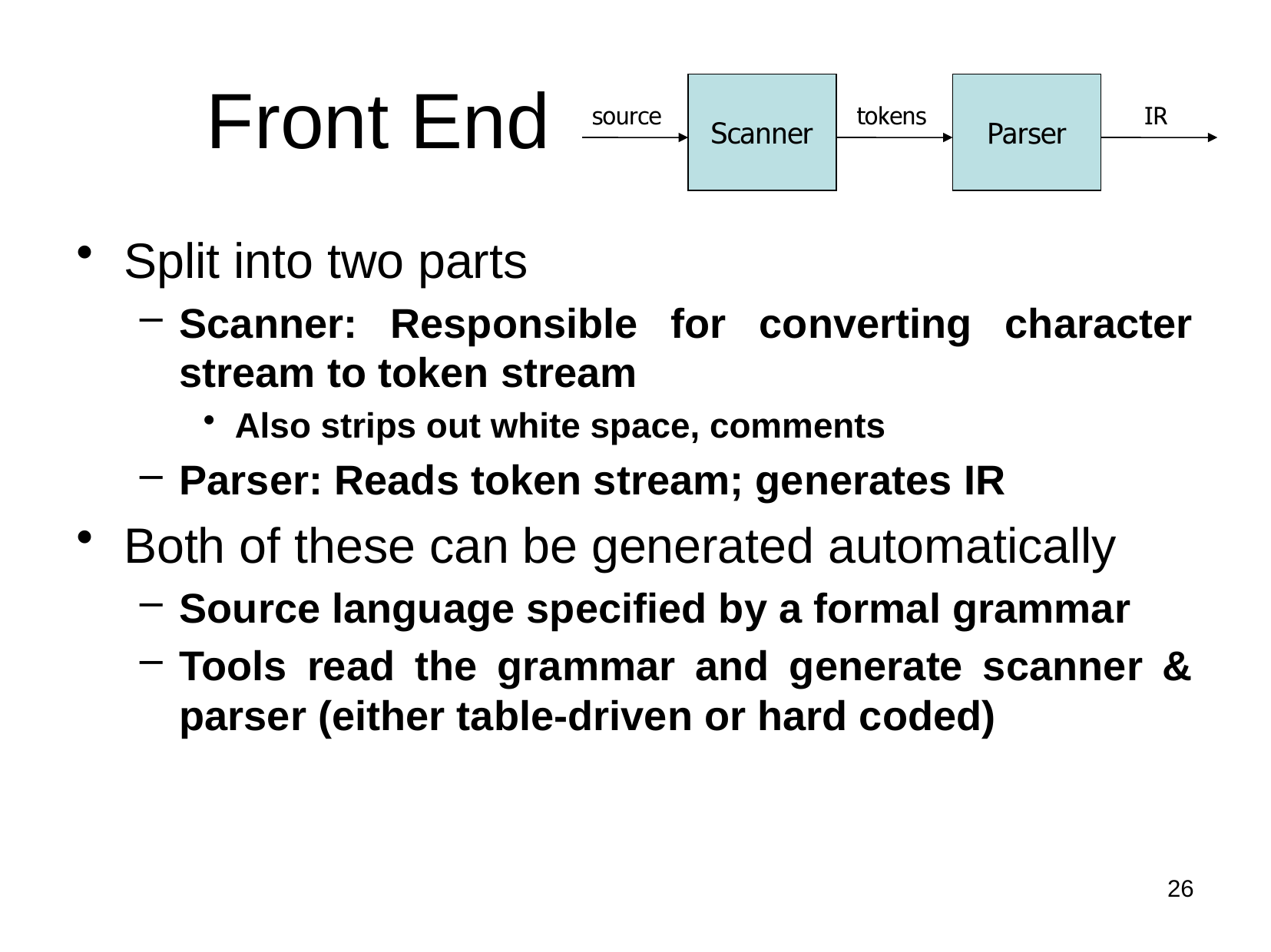

# Front End
Scanner
Parser
source
tokens
IR

Split into two parts
Scanner: Responsible for converting character stream to token stream
Also strips out white space, comments
Parser: Reads token stream; generates IR
Both of these can be generated automatically
Source language specified by a formal grammar
Tools read the grammar and generate scanner & parser (either table-driven or hard coded)
26